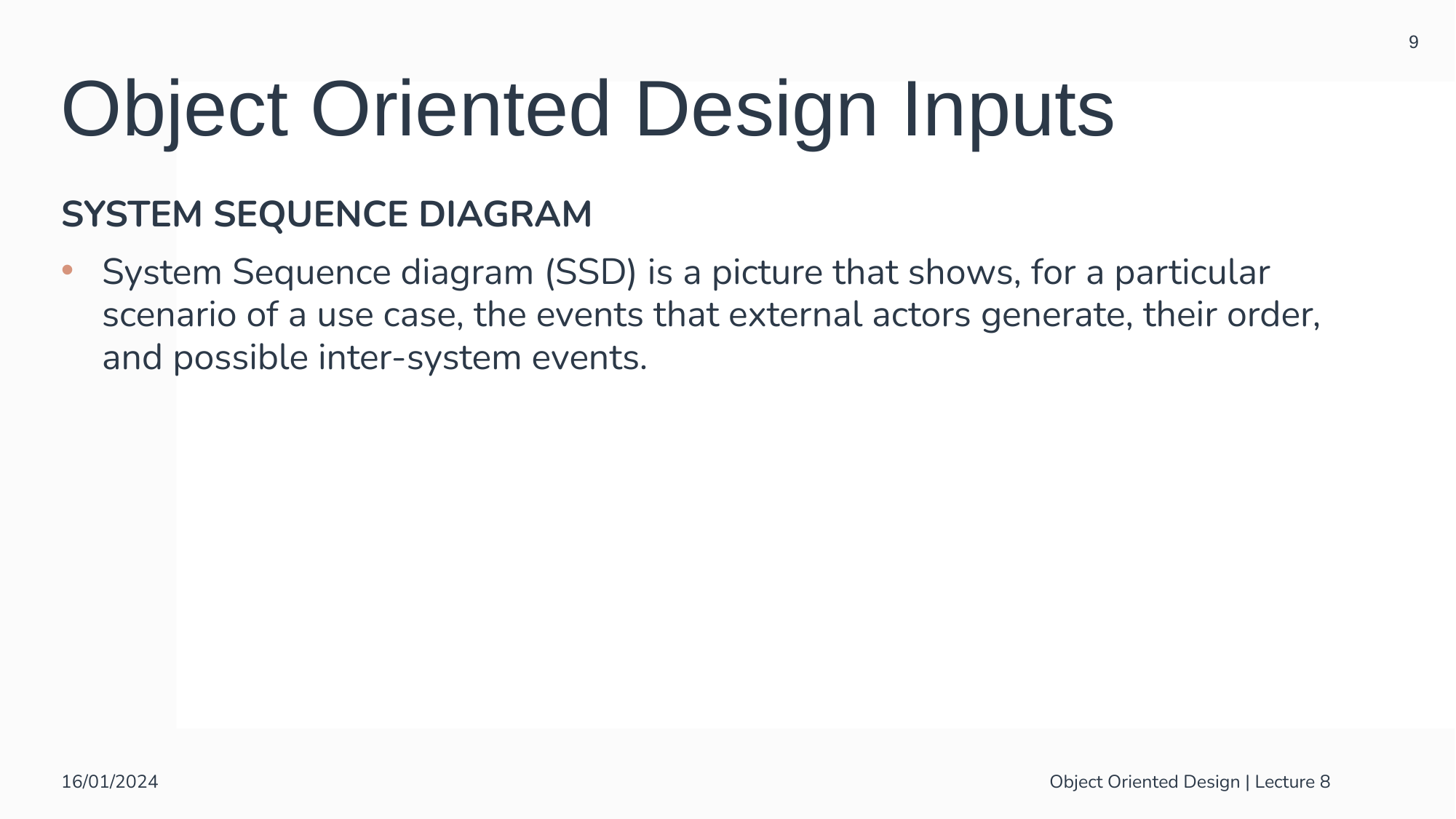

9
# Object Oriented Design Inputs
SYSTEM SEQUENCE DIAGRAM
System Sequence diagram (SSD) is a picture that shows, for a particular scenario of a use case, the events that external actors generate, their order, and possible inter-system events.
16/01/2024
Object Oriented Design | Lecture 8